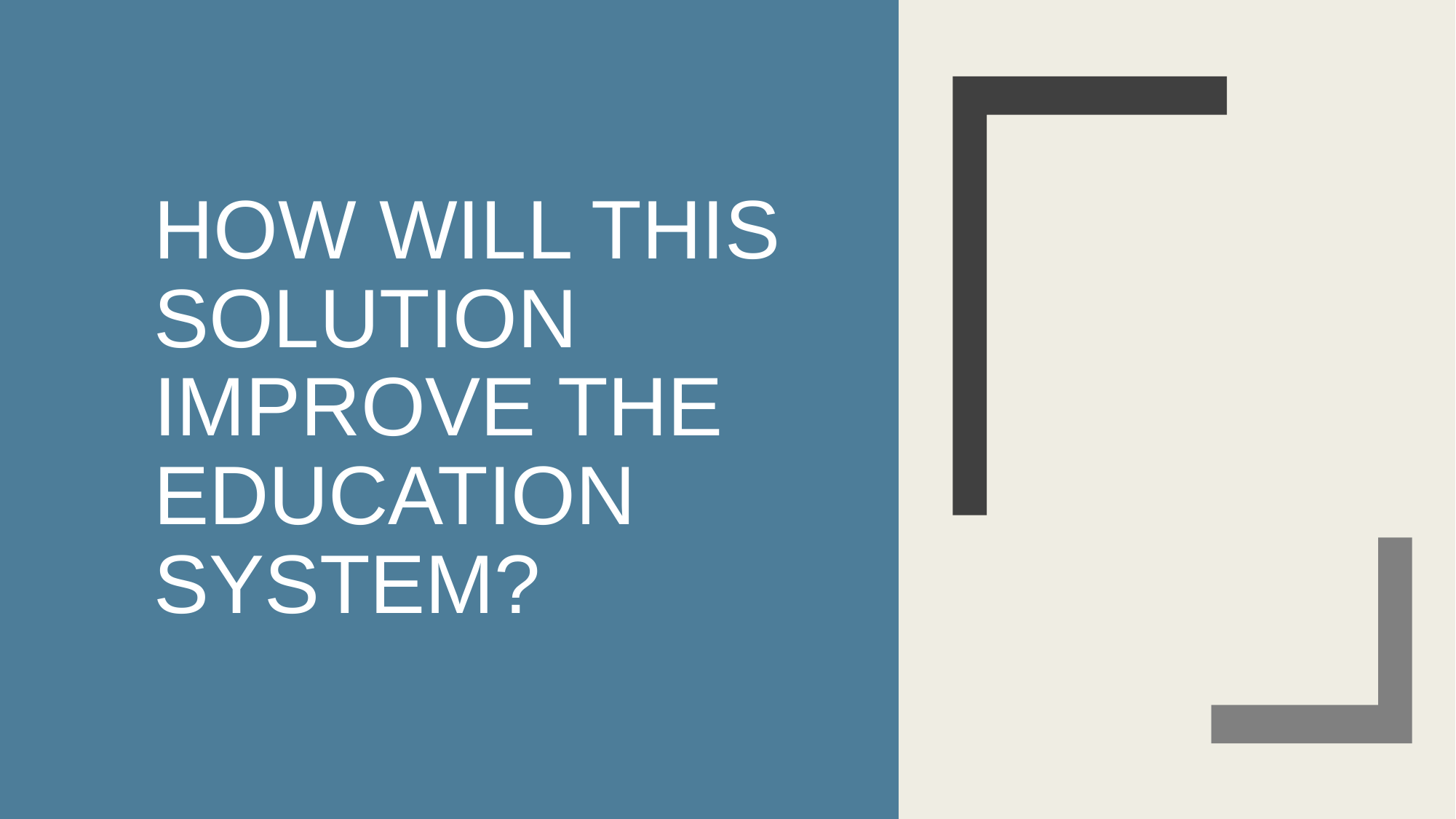

# HOW WILL THIS SOLUTION IMPROVE THE EDUCATION SYSTEM?